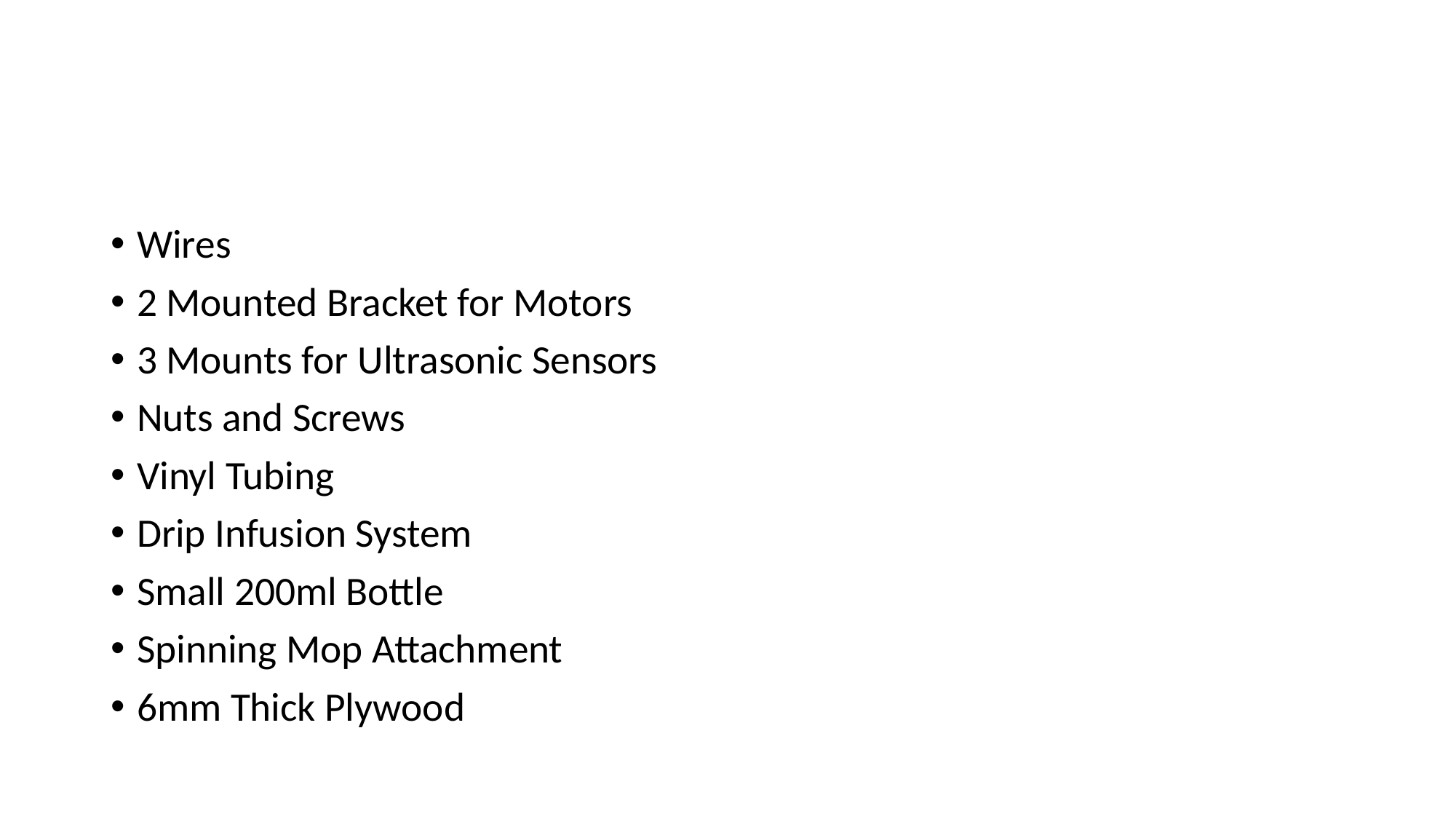

#
Wires
2 Mounted Bracket for Motors
3 Mounts for Ultrasonic Sensors
Nuts and Screws
Vinyl Tubing
Drip Infusion System
Small 200ml Bottle
Spinning Mop Attachment
6mm Thick Plywood